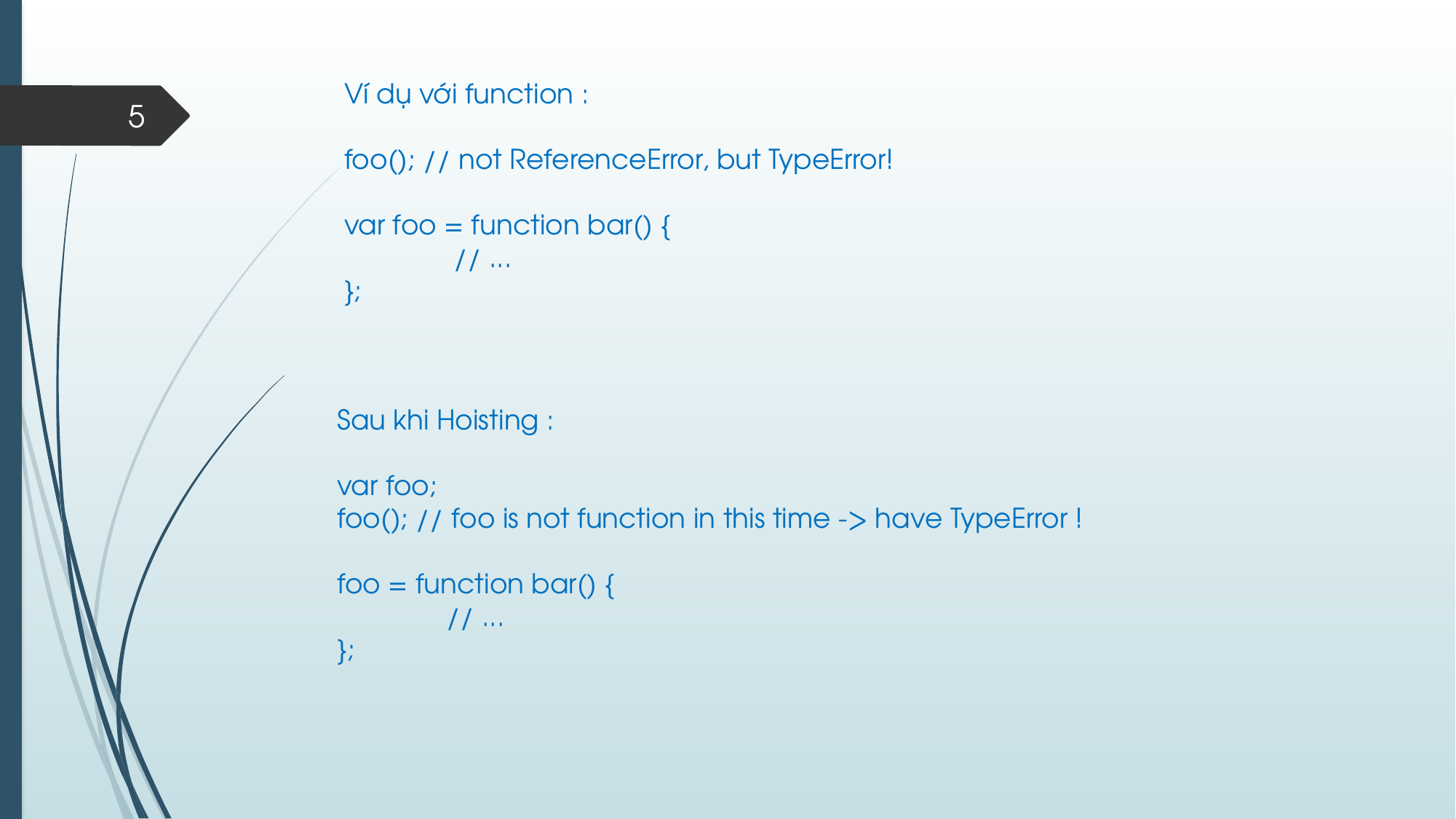

Ví dụ với function :

foo(); // not ReferenceError, but TypeError!

var foo = function bar() {
	// ...
};
5
Sau khi Hoisting :

var foo;
foo(); // foo is not function in this time -> have TypeError !

foo = function bar() {
	// ...
};